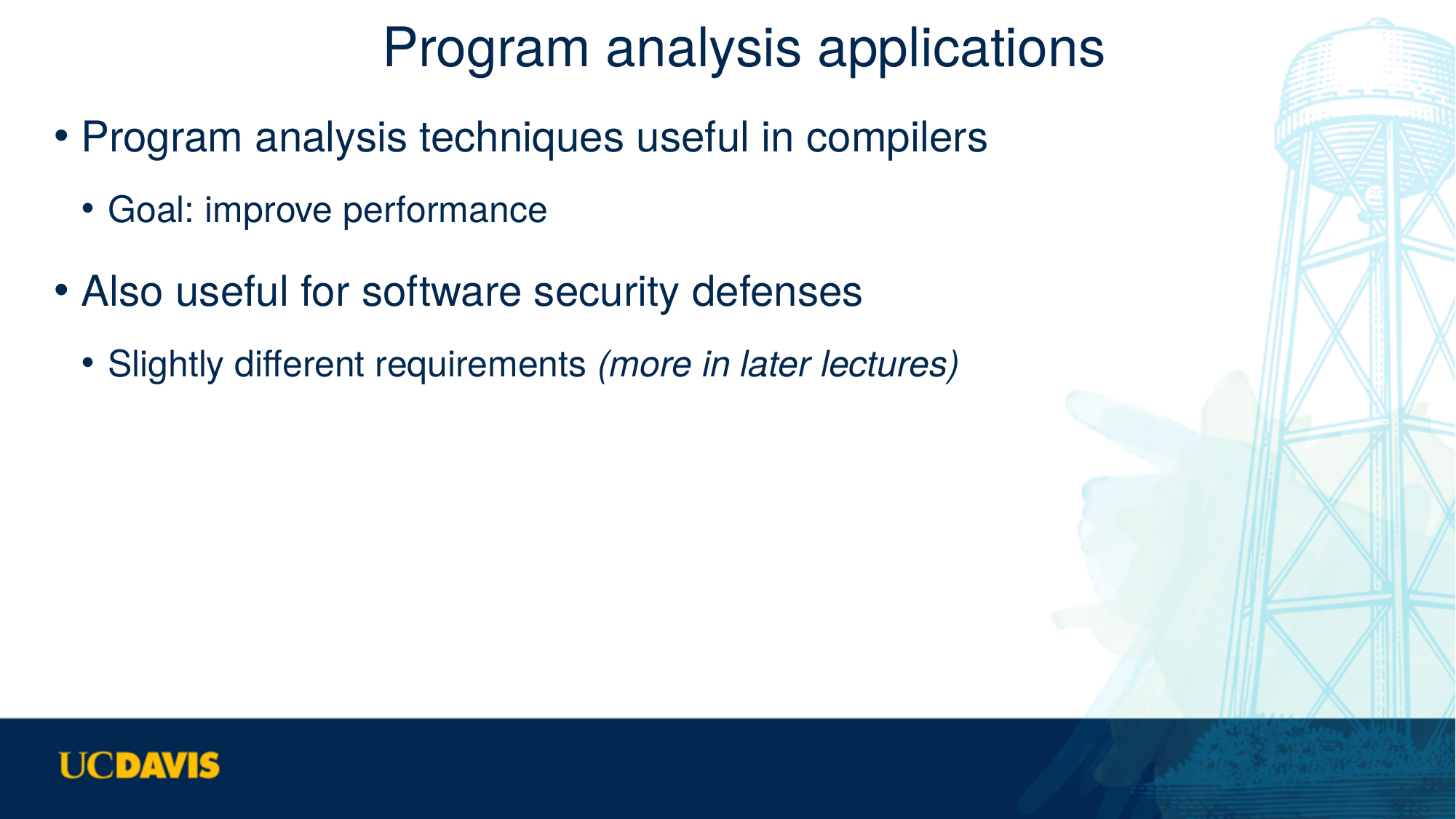

# Program analysis applications
Program analysis techniques useful in compilers
Goal: improve performance
Also useful for software security defenses
Slightly different requirements (more in later lectures)